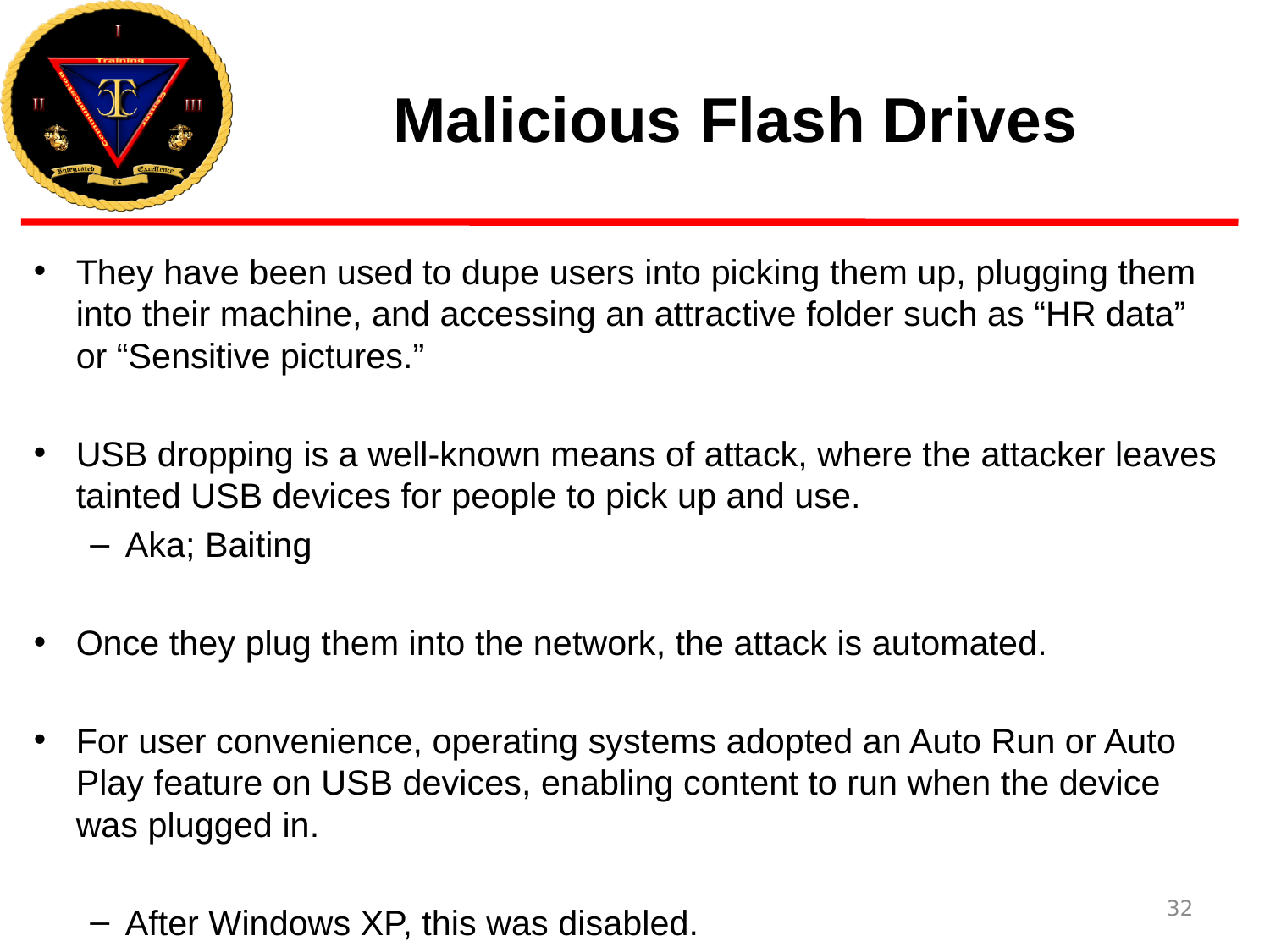

# Malicious Flash Drives
They have been used to dupe users into picking them up, plugging them into their machine, and accessing an attractive folder such as “HR data” or “Sensitive pictures.”

USB dropping is a well-known means of attack, where the attacker leaves tainted USB devices for people to pick up and use.
Aka; Baiting

Once they plug them into the network, the attack is automated.

For user convenience, operating systems adopted an Auto Run or Auto Play feature on USB devices, enabling content to run when the device was plugged in.

After Windows XP, this was disabled.
32